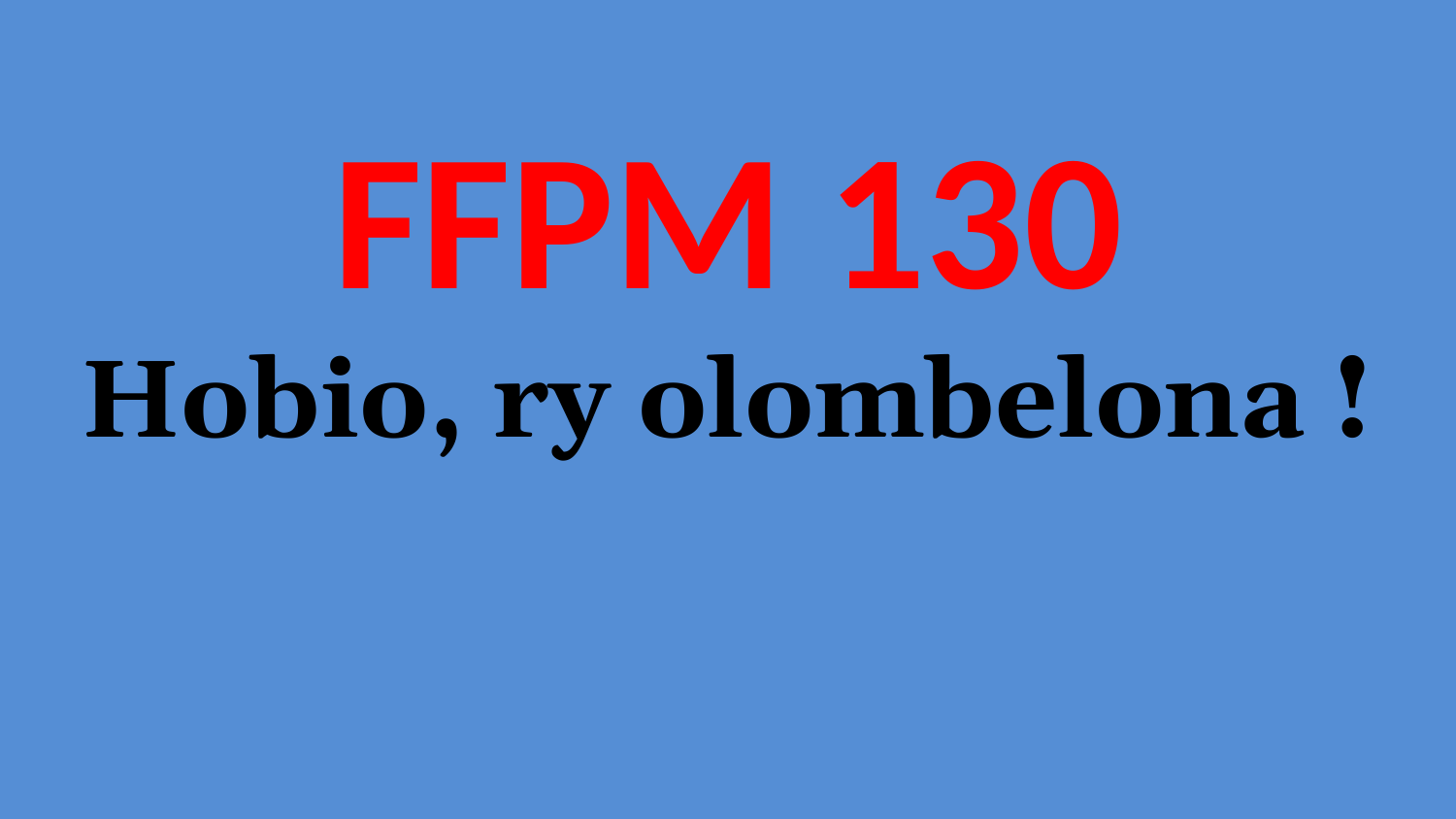

# FFPM 130 Hobio, ry olombelona !